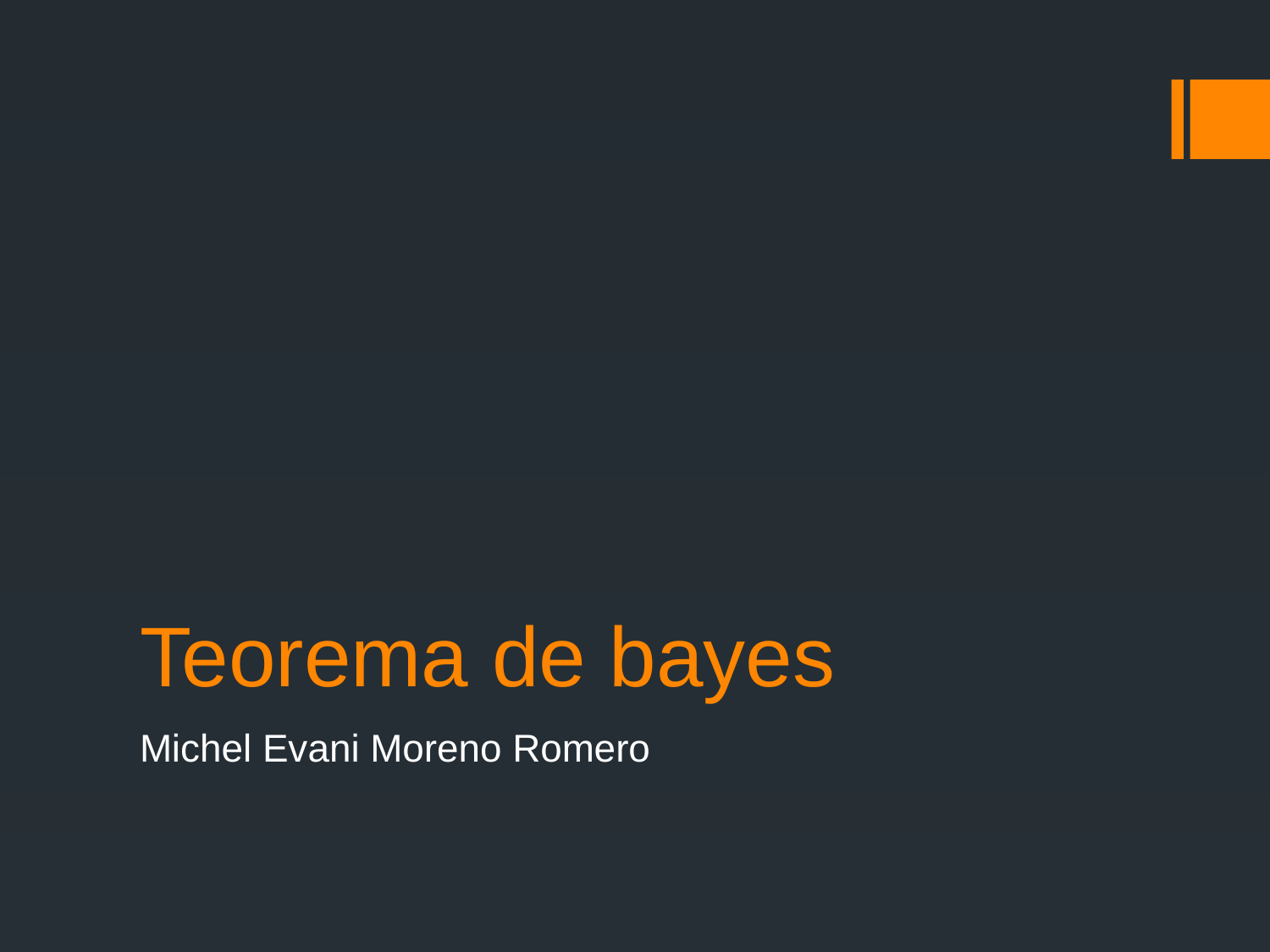

# Teorema de bayes
Michel Evani Moreno Romero